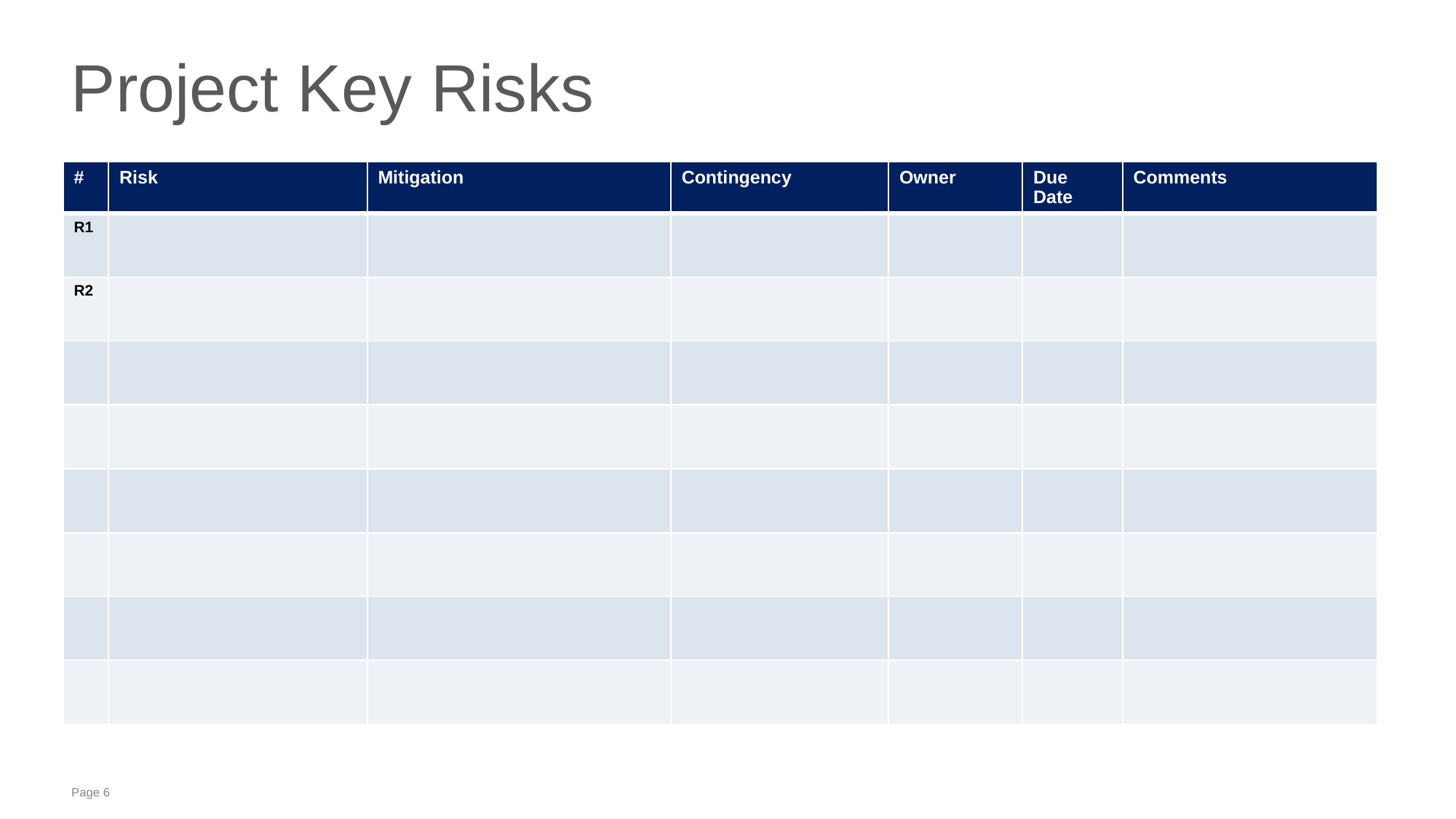

# Project Key Risks
| # | Risk | Mitigation | Contingency | Owner | Due Date | Comments |
| --- | --- | --- | --- | --- | --- | --- |
| R1 |  |  |  |  |  |  |
| R2 |  |  |  |  |  |  |
|  |  |  |  |  |  |  |
|  |  |  |  |  |  |  |
|  |  |  |  |  |  |  |
|  |  |  |  |  |  |  |
|  |  |  |  |  |  |  |
|  |  |  |  |  |  |  |